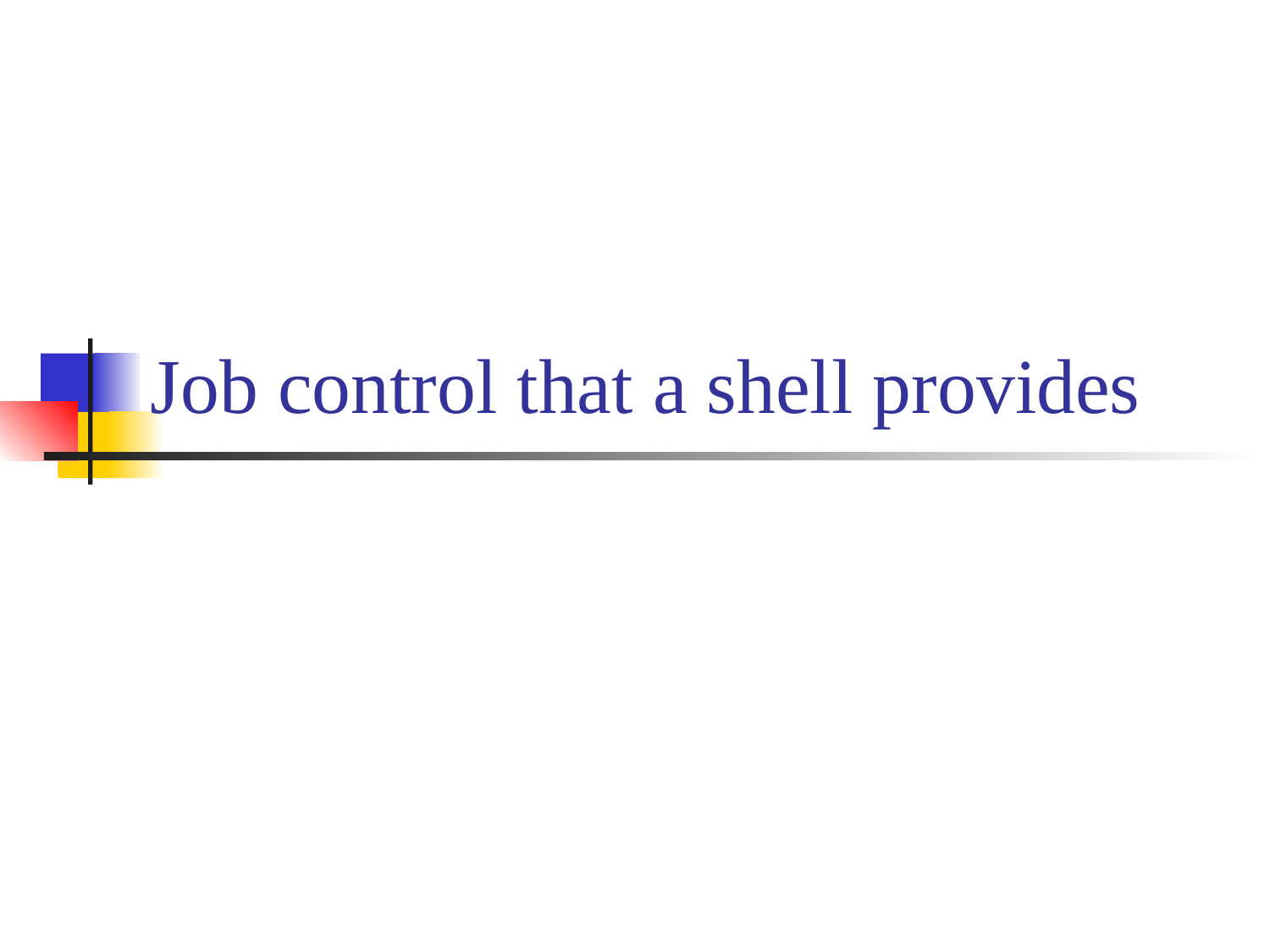

# Job control that a shell provides